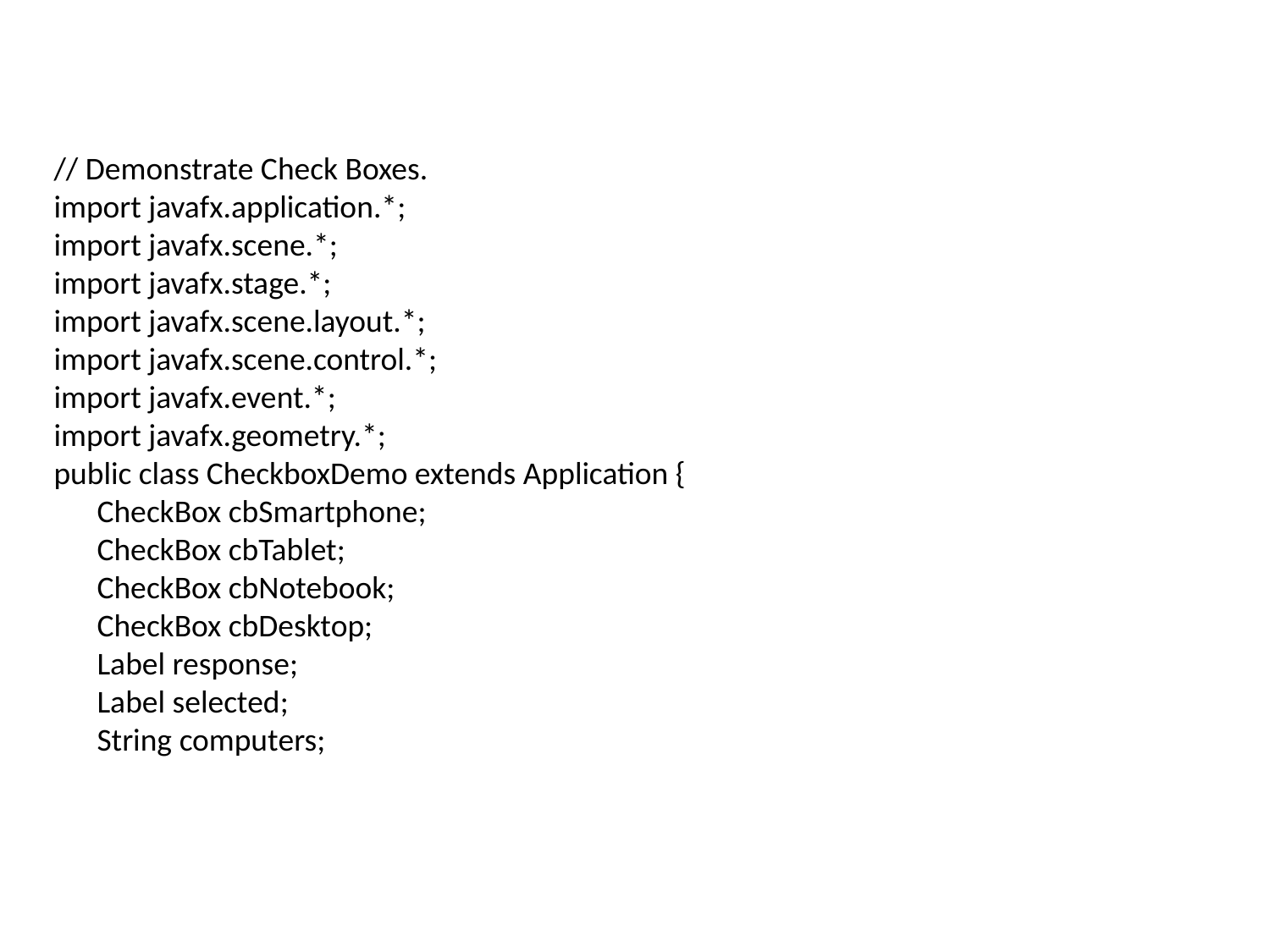

// Demonstrate Check Boxes.
import javafx.application.*;
import javafx.scene.*;
import javafx.stage.*;
import javafx.scene.layout.*;
import javafx.scene.control.*;
import javafx.event.*;
import javafx.geometry.*;
public class CheckboxDemo extends Application {
      CheckBox cbSmartphone;
      CheckBox cbTablet;
      CheckBox cbNotebook;
      CheckBox cbDesktop;
      Label response;
      Label selected;
      String computers;